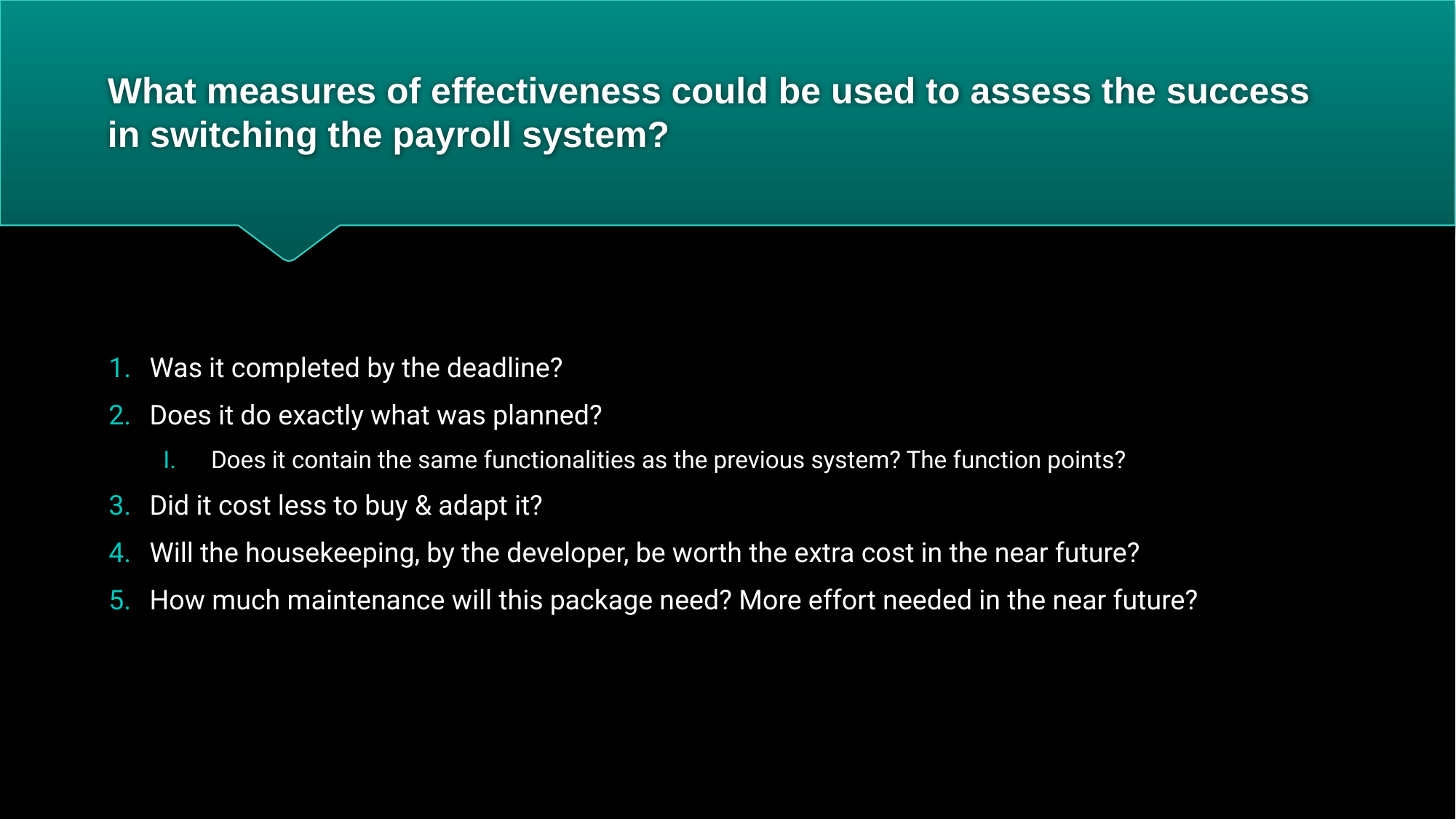

# What measures of effectiveness could be used to assess the success in switching the payroll system?
Was it completed by the deadline?
Does it do exactly what was planned?
Does it contain the same functionalities as the previous system? The function points?
Did it cost less to buy & adapt it?
Will the housekeeping, by the developer, be worth the extra cost in the near future?
How much maintenance will this package need? More effort needed in the near future?